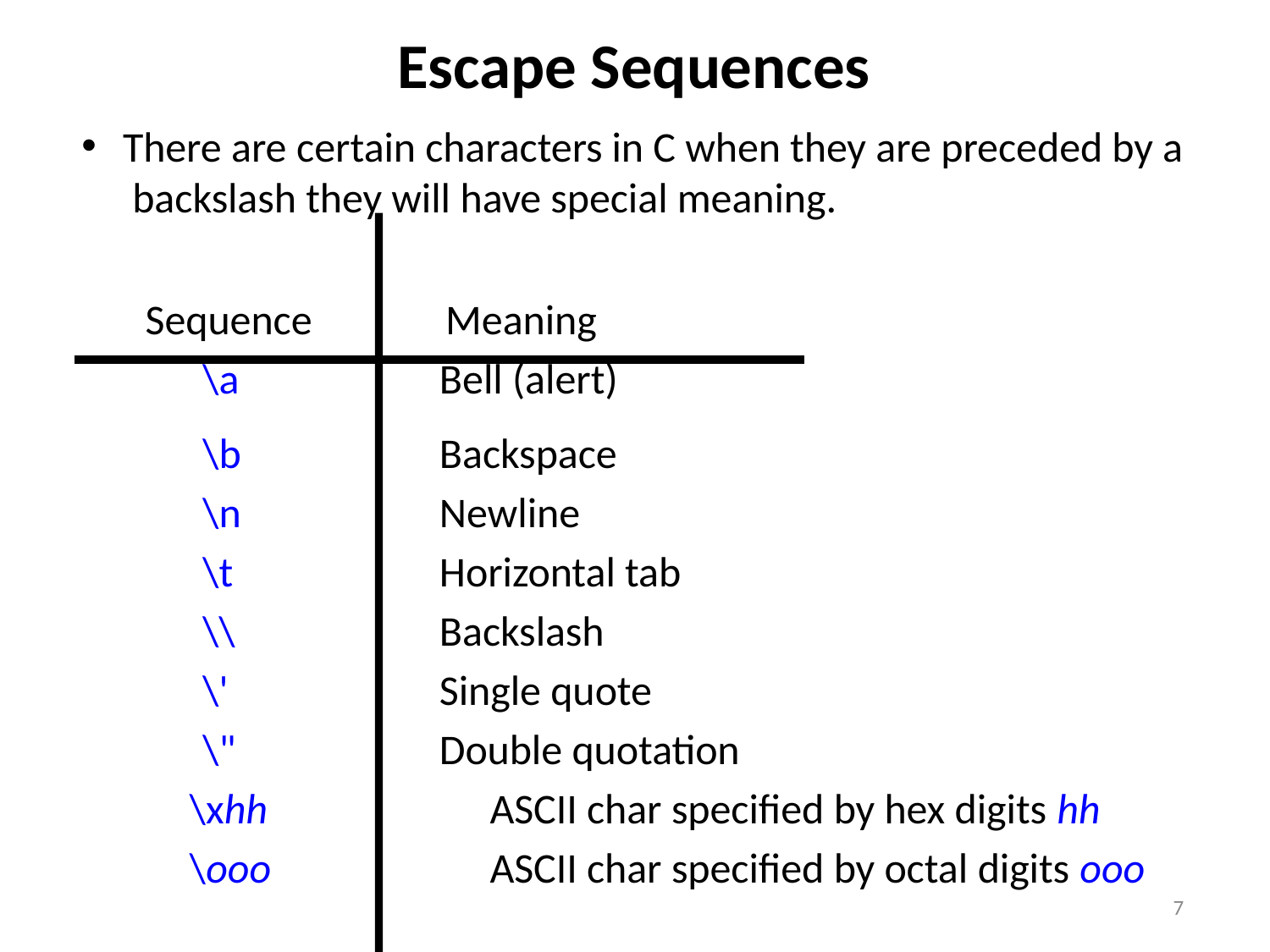

# Escape Sequences
There are certain characters in C when they are preceded by a  backslash they will have special meaning.

Sequence	Meaning
\a	Bell (alert)
\b	Backspace
\n	Newline
\t	Horizontal tab
\\	Backslash
\'	Single quote
\"	Double quotation
\xhh	ASCII char specified by hex digits hh
\ooo	ASCII char specified by octal digits ooo

7